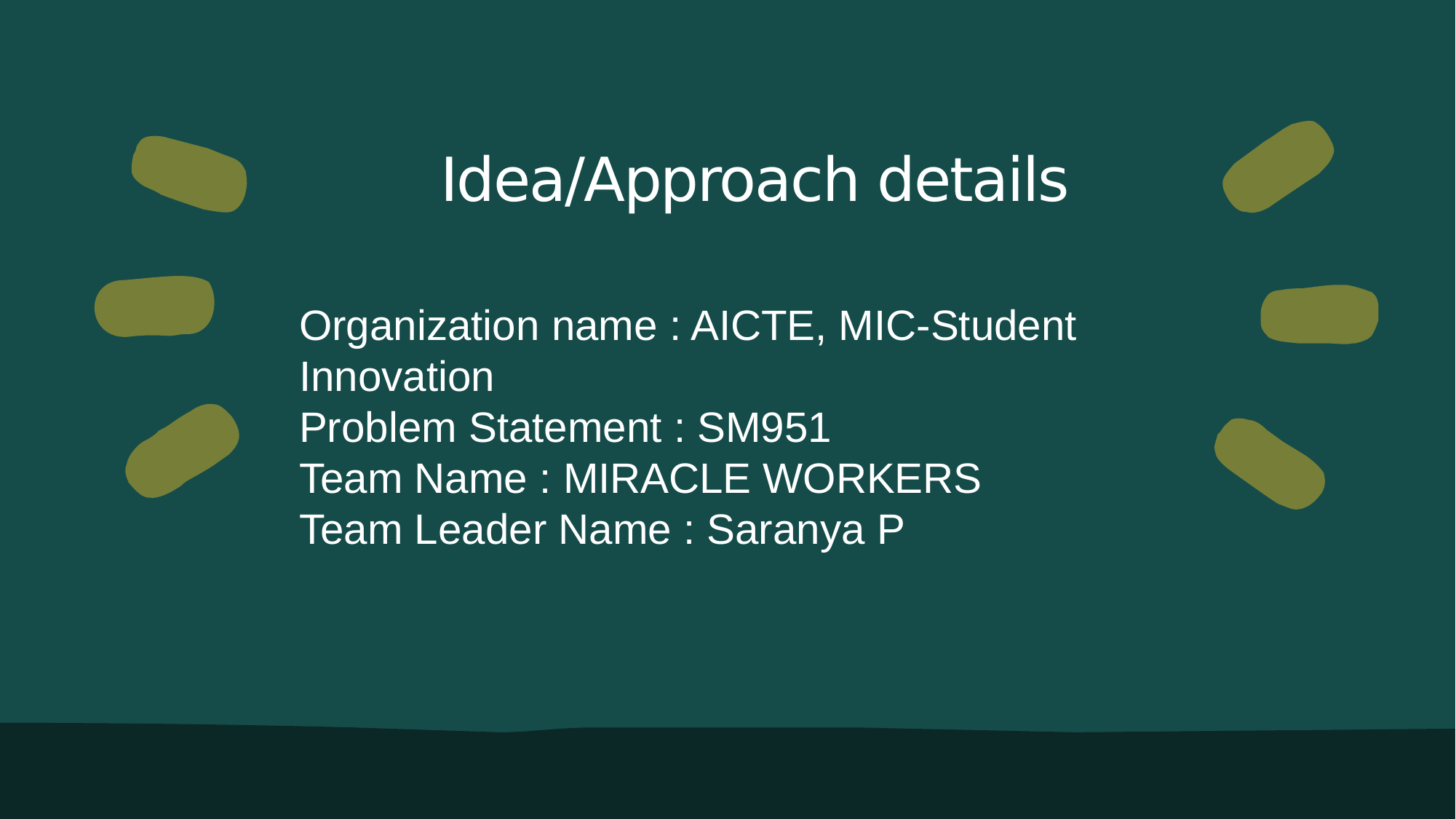

# Idea/Approach details

Organization name : AICTE, MIC-Student Innovation
Problem Statement : SM951
Team Name : MIRACLE WORKERS
Team Leader Name : Saranya P